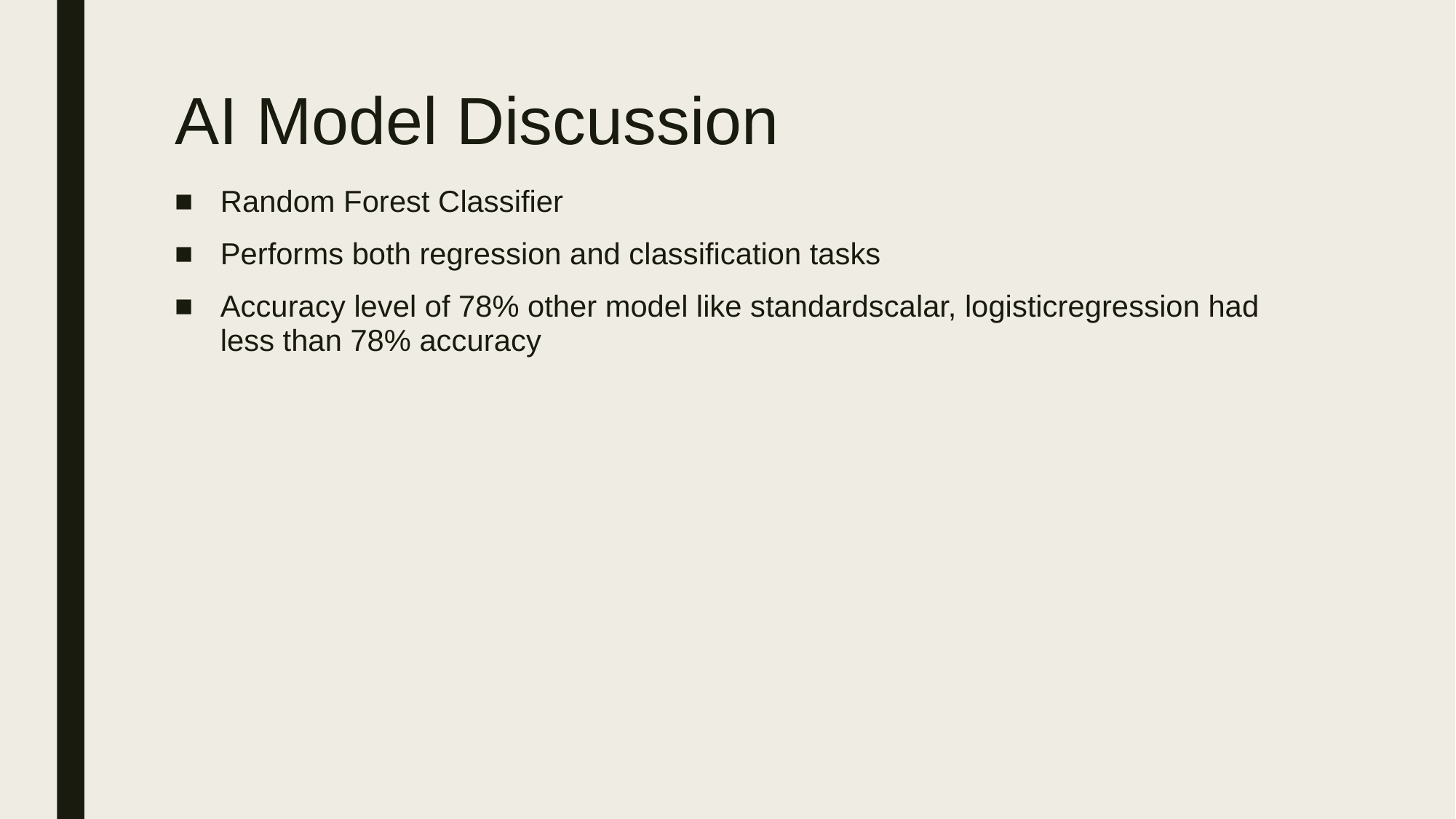

# AI Model Discussion
Random Forest Classifier
Performs both regression and classification tasks
Accuracy level of 78% other model like standardscalar, logisticregression had less than 78% accuracy